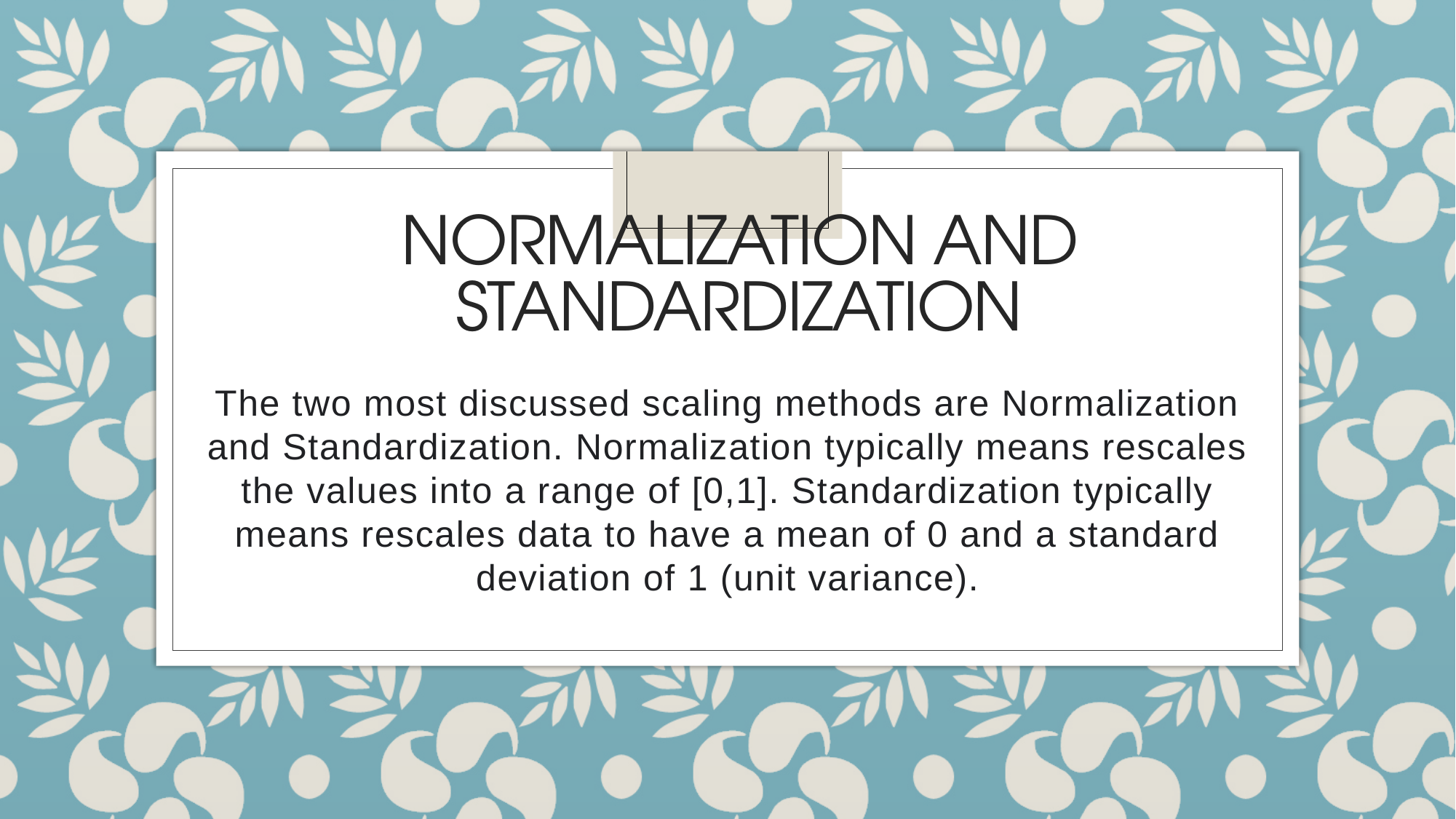

# Normalization and Standardization
The two most discussed scaling methods are Normalization and Standardization. Normalization typically means rescales the values into a range of [0,1]. Standardization typically means rescales data to have a mean of 0 and a standard deviation of 1 (unit variance).